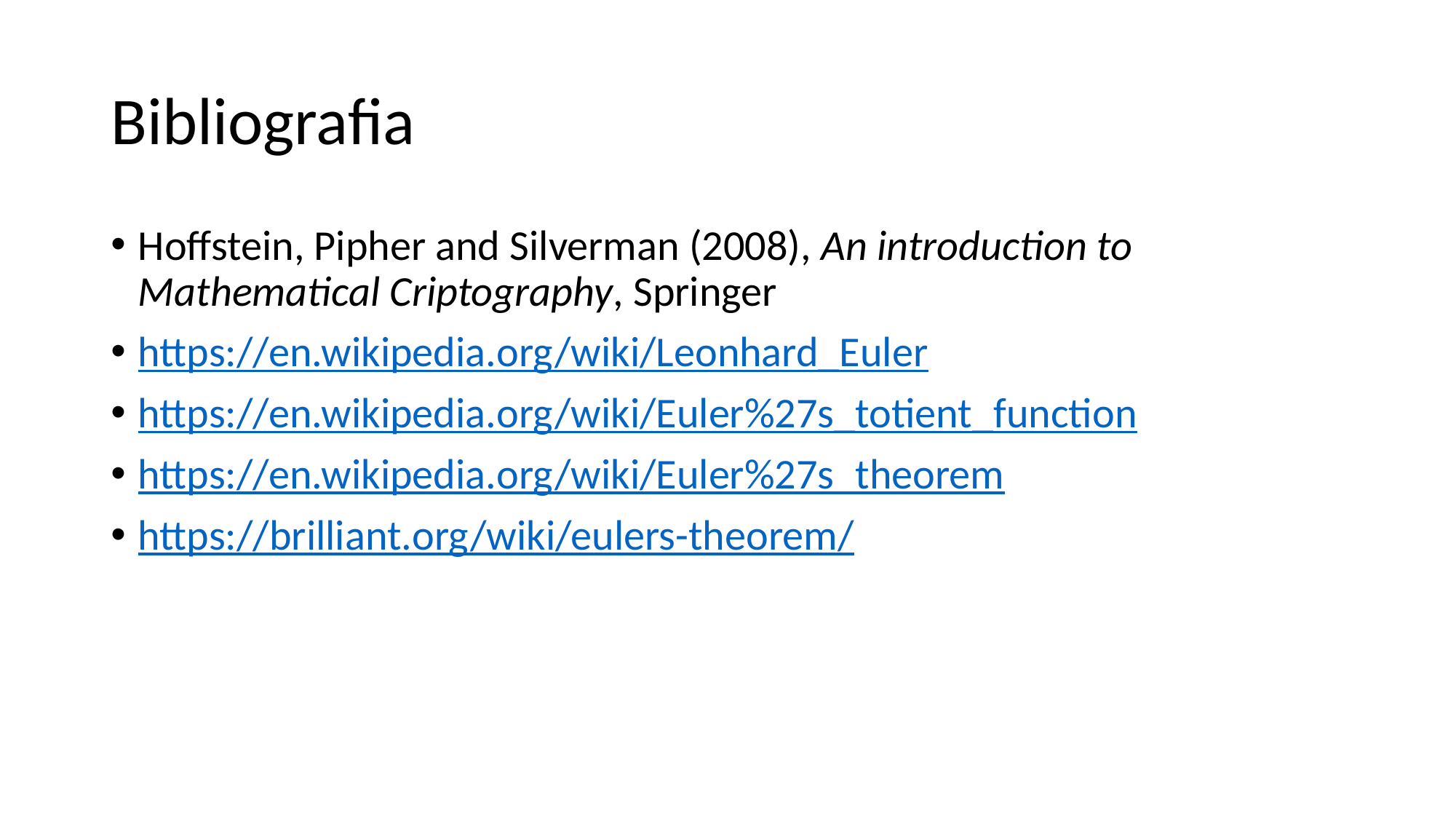

# Bibliografia
Hoffstein, Pipher and Silverman (2008), An introduction to Mathematical Criptography, Springer
https://en.wikipedia.org/wiki/Leonhard_Euler
https://en.wikipedia.org/wiki/Euler%27s_totient_function
https://en.wikipedia.org/wiki/Euler%27s_theorem
https://brilliant.org/wiki/eulers-theorem/